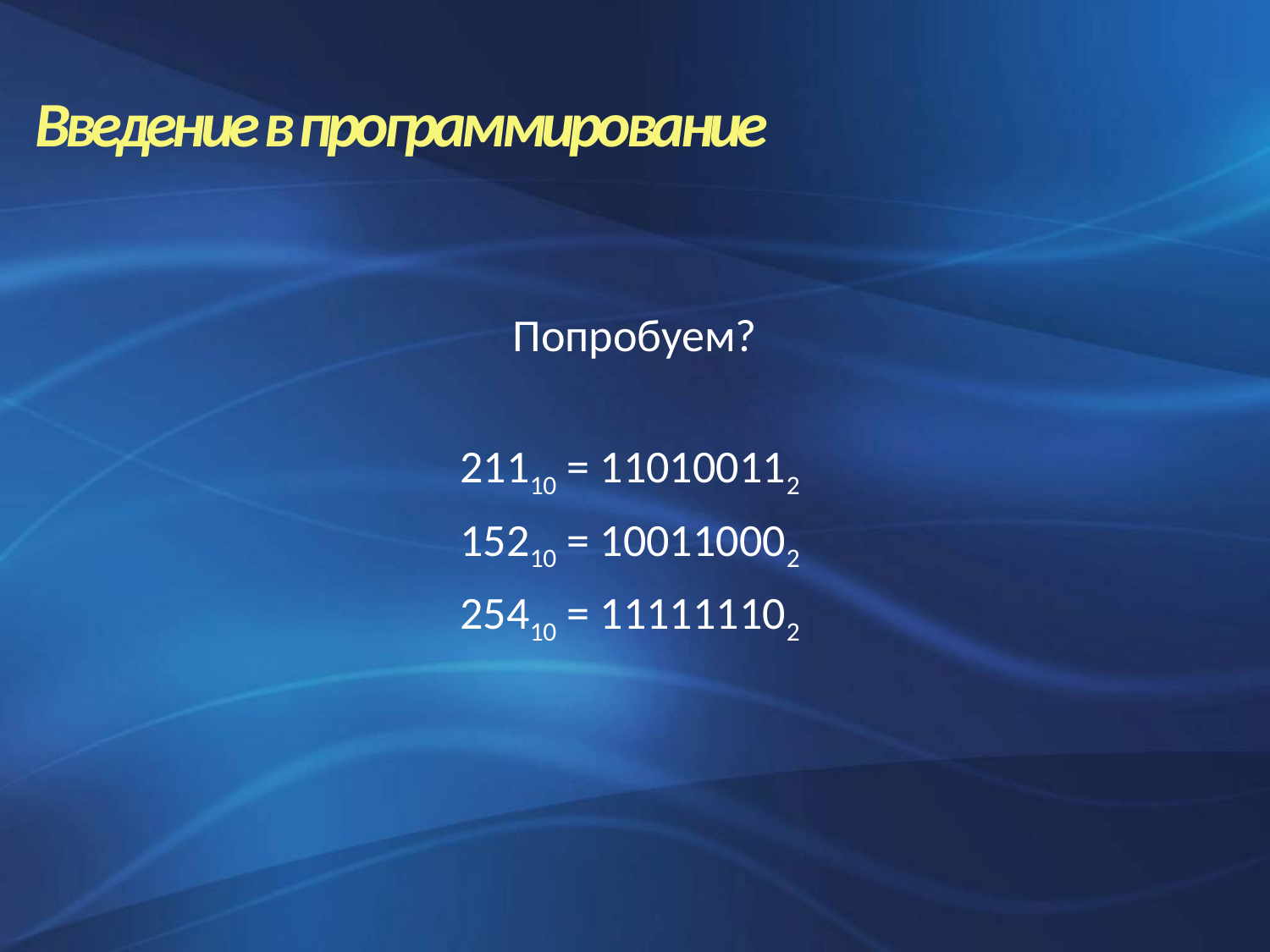

Введение в программирование
Попробуем?

21110 = 110100112
15210 = 100110002
25410 = 111111102